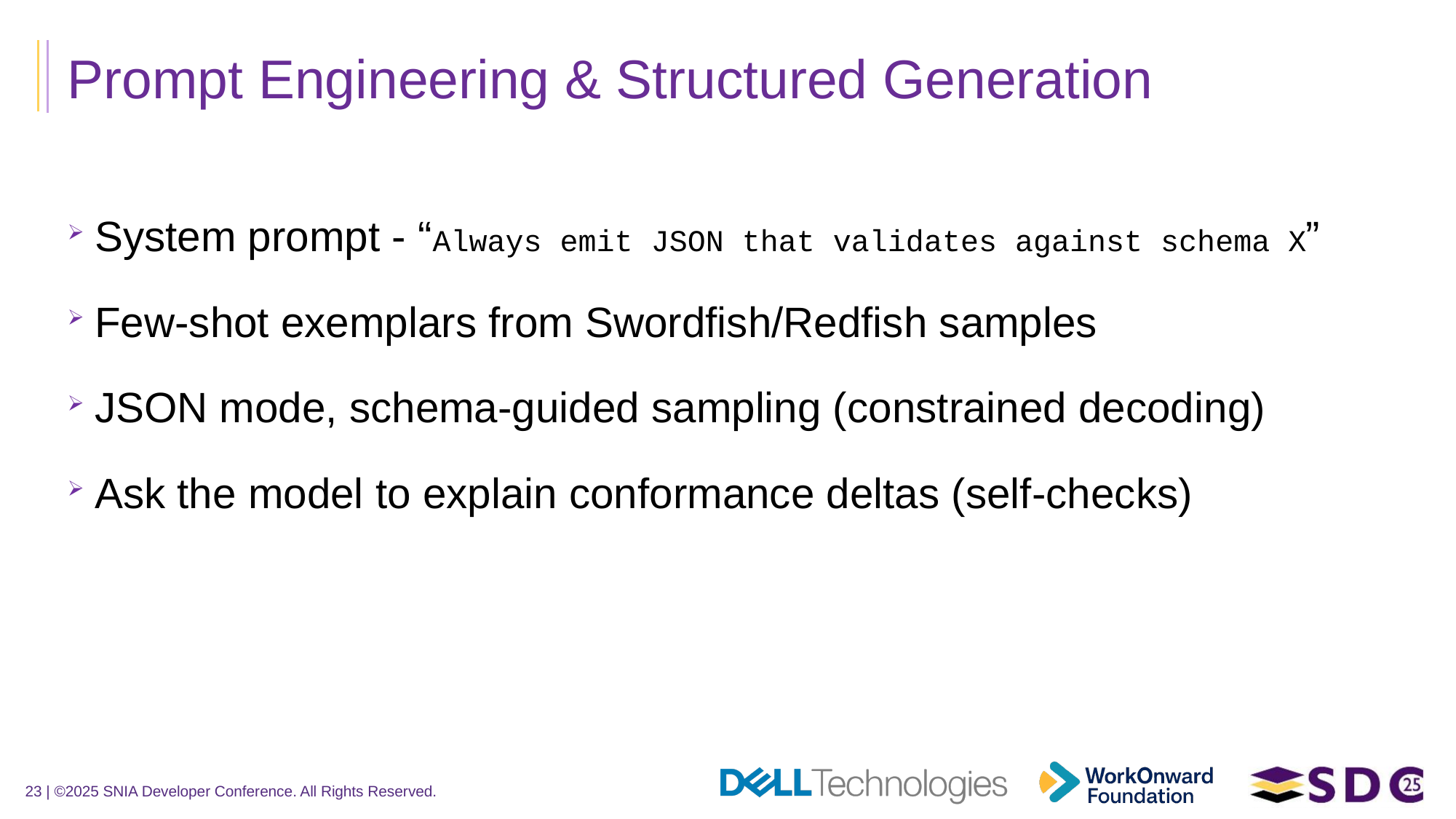

# Prompt Engineering & Structured Generation
System prompt - “Always emit JSON that validates against schema X”
Few-shot exemplars from Swordfish/Redfish samples
JSON mode, schema-guided sampling (constrained decoding)
Ask the model to explain conformance deltas (self-checks)